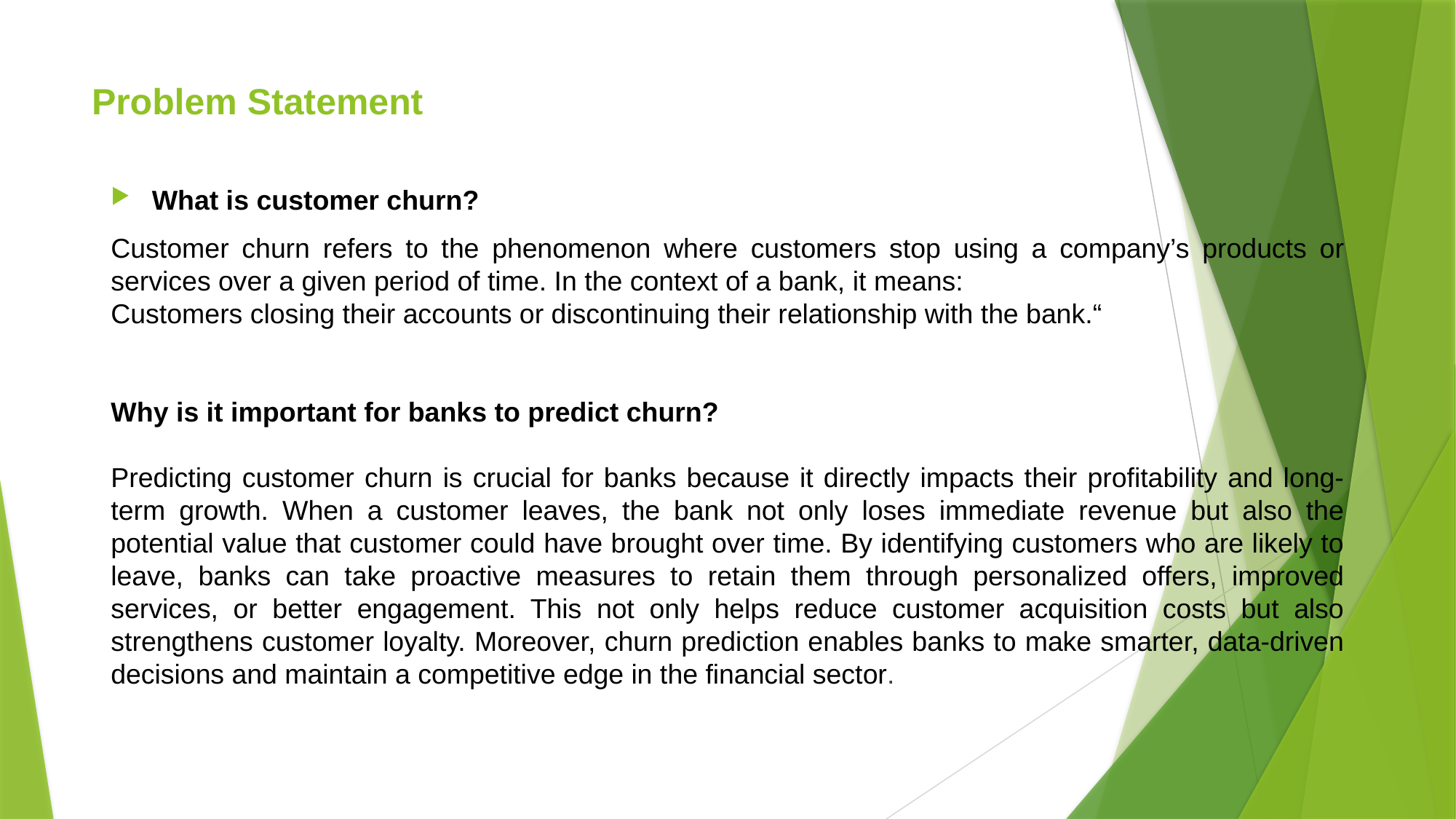

# Problem Statement
What is customer churn?
Customer churn refers to the phenomenon where customers stop using a company’s products or services over a given period of time. In the context of a bank, it means:
Customers closing their accounts or discontinuing their relationship with the bank.“

Why is it important for banks to predict churn?

Predicting customer churn is crucial for banks because it directly impacts their profitability and long-term growth. When a customer leaves, the bank not only loses immediate revenue but also the potential value that customer could have brought over time. By identifying customers who are likely to leave, banks can take proactive measures to retain them through personalized offers, improved services, or better engagement. This not only helps reduce customer acquisition costs but also strengthens customer loyalty. Moreover, churn prediction enables banks to make smarter, data-driven decisions and maintain a competitive edge in the financial sector.